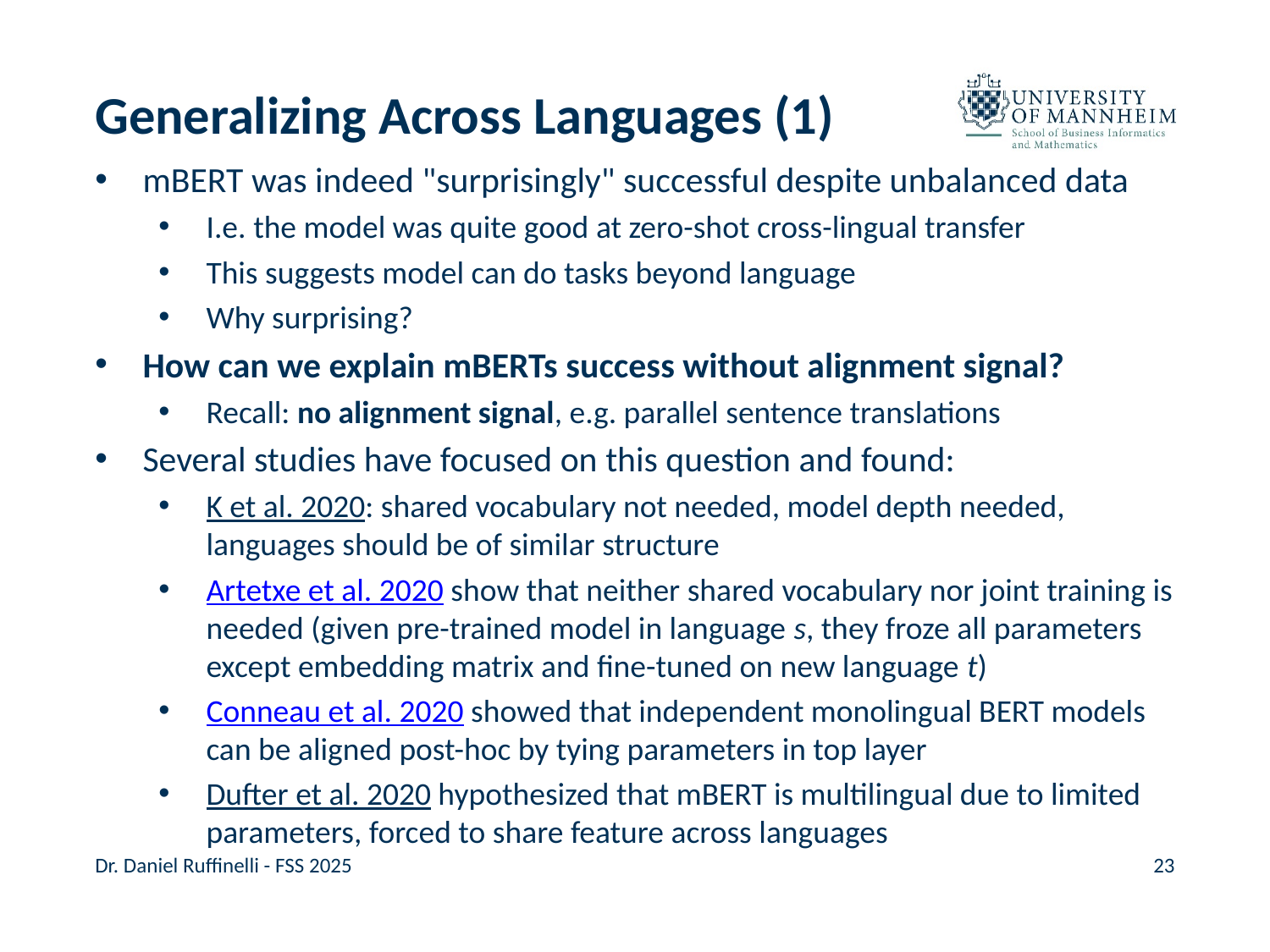

# Generalizing Across Languages (1)
mBERT was indeed "surprisingly" successful despite unbalanced data
I.e. the model was quite good at zero-shot cross-lingual transfer
This suggests model can do tasks beyond language
Why surprising?
How can we explain mBERTs success without alignment signal?
Recall: no alignment signal, e.g. parallel sentence translations
Several studies have focused on this question and found:
K et al. 2020: shared vocabulary not needed, model depth needed, languages should be of similar structure
Artetxe et al. 2020 show that neither shared vocabulary nor joint training is needed (given pre-trained model in language s, they froze all parameters except embedding matrix and fine-tuned on new language t)
Conneau et al. 2020 showed that independent monolingual BERT models can be aligned post-hoc by tying parameters in top layer
Dufter et al. 2020 hypothesized that mBERT is multilingual due to limited parameters, forced to share feature across languages

Dr. Daniel Ruffinelli - FSS 2025
23